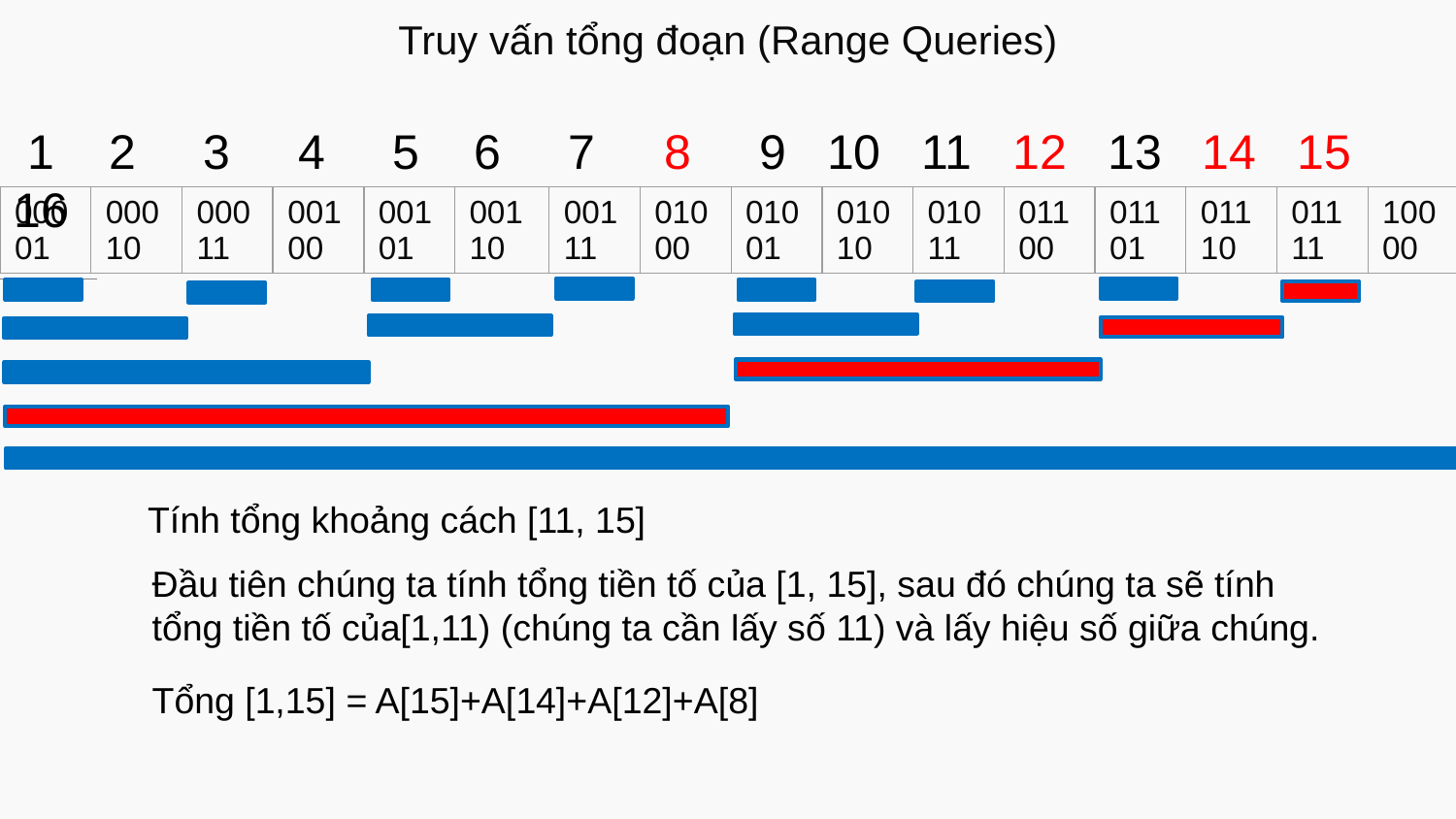

# Truy vấn tổng đoạn (Range Queries)
 1    2     3     4     5    6     7     8     9   10   11   12   13   14   15   16
| 00001 | 00010 | 00011 | 00100 | 00101 | 00110 | 00111 | 01000 | 01001 | 01010 | 01011 | 01100 | 01101 | 01110 | 01111 | 10000 |
| --- | --- | --- | --- | --- | --- | --- | --- | --- | --- | --- | --- | --- | --- | --- | --- |

Tính tổng khoảng cách [11, 15]
Đầu tiên chúng ta tính tổng tiền tố của [1, 15], sau đó chúng ta sẽ tính tổng tiền tố của[1,11) (chúng ta cần lấy số 11) và lấy hiệu số giữa chúng.
Tổng [1,15] = A[15]+A[14]+A[12]+A[8]